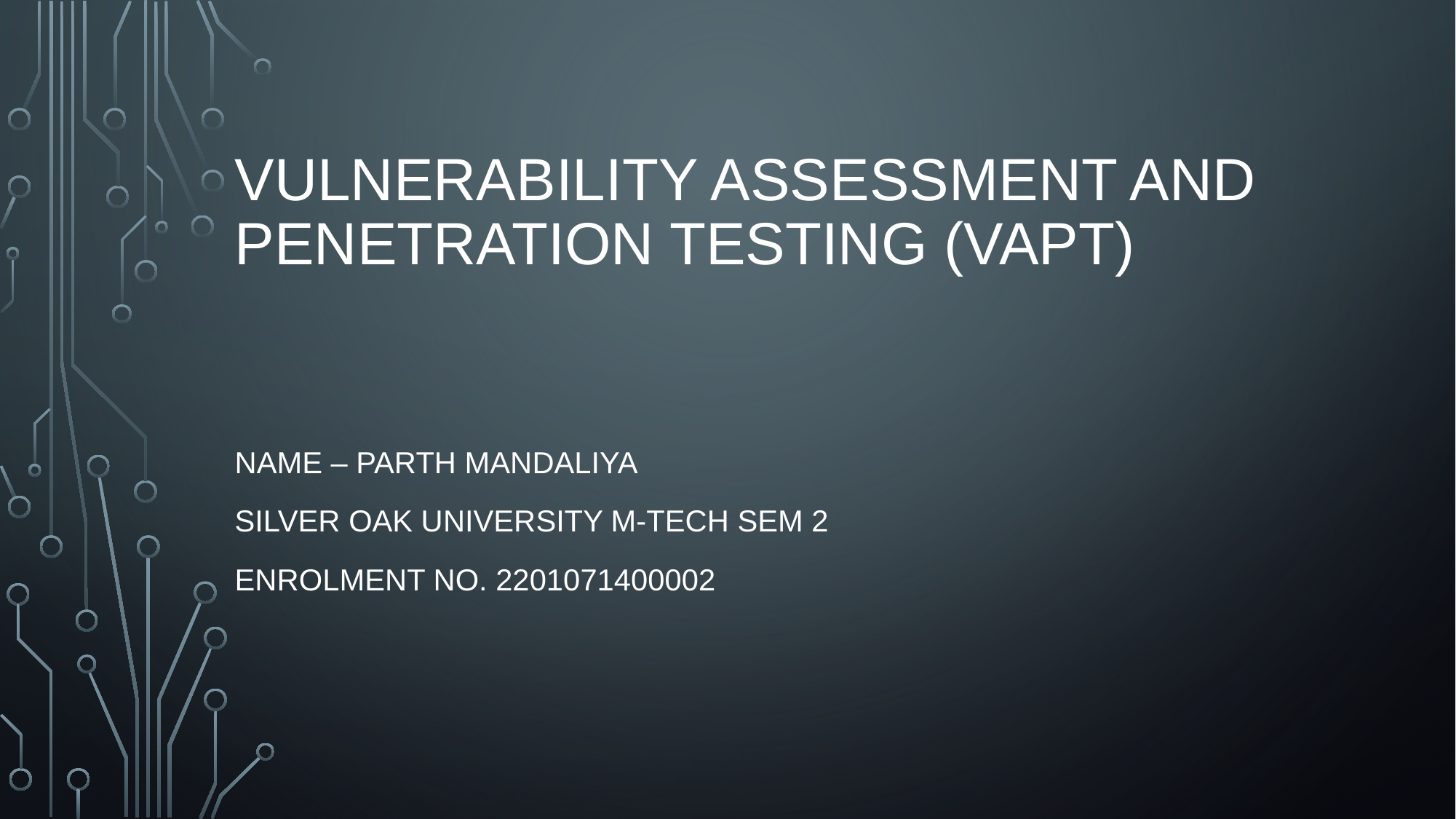

# Vulnerability Assessment and Penetration Testing (VAPT)
Name – Parth Mandaliya
Silver Oak University M-tech Sem 2
Enrolment No. 2201071400002